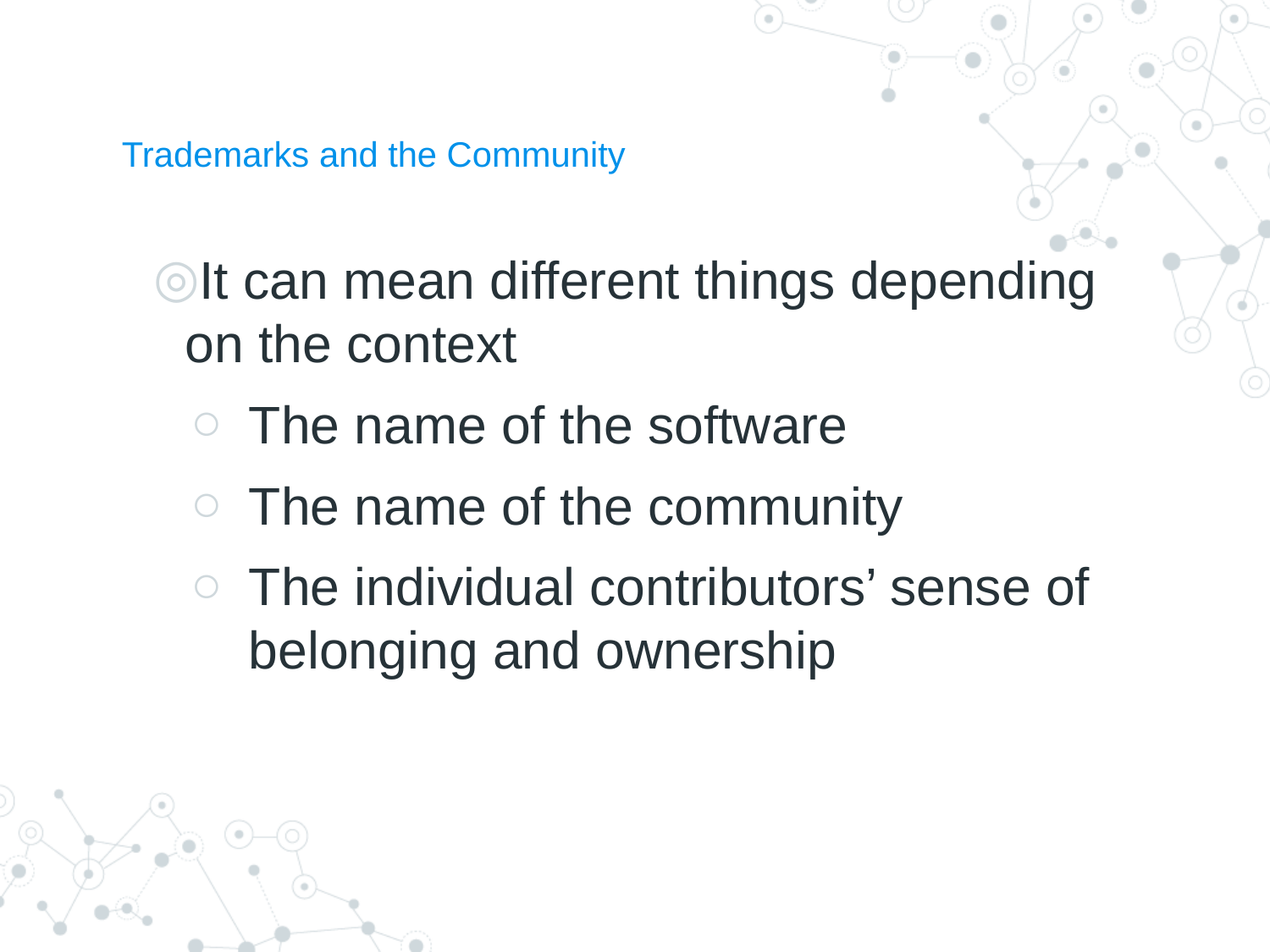

# Trademarks and the Community
It can mean different things depending on the context
The name of the software
The name of the community
The individual contributors’ sense of belonging and ownership